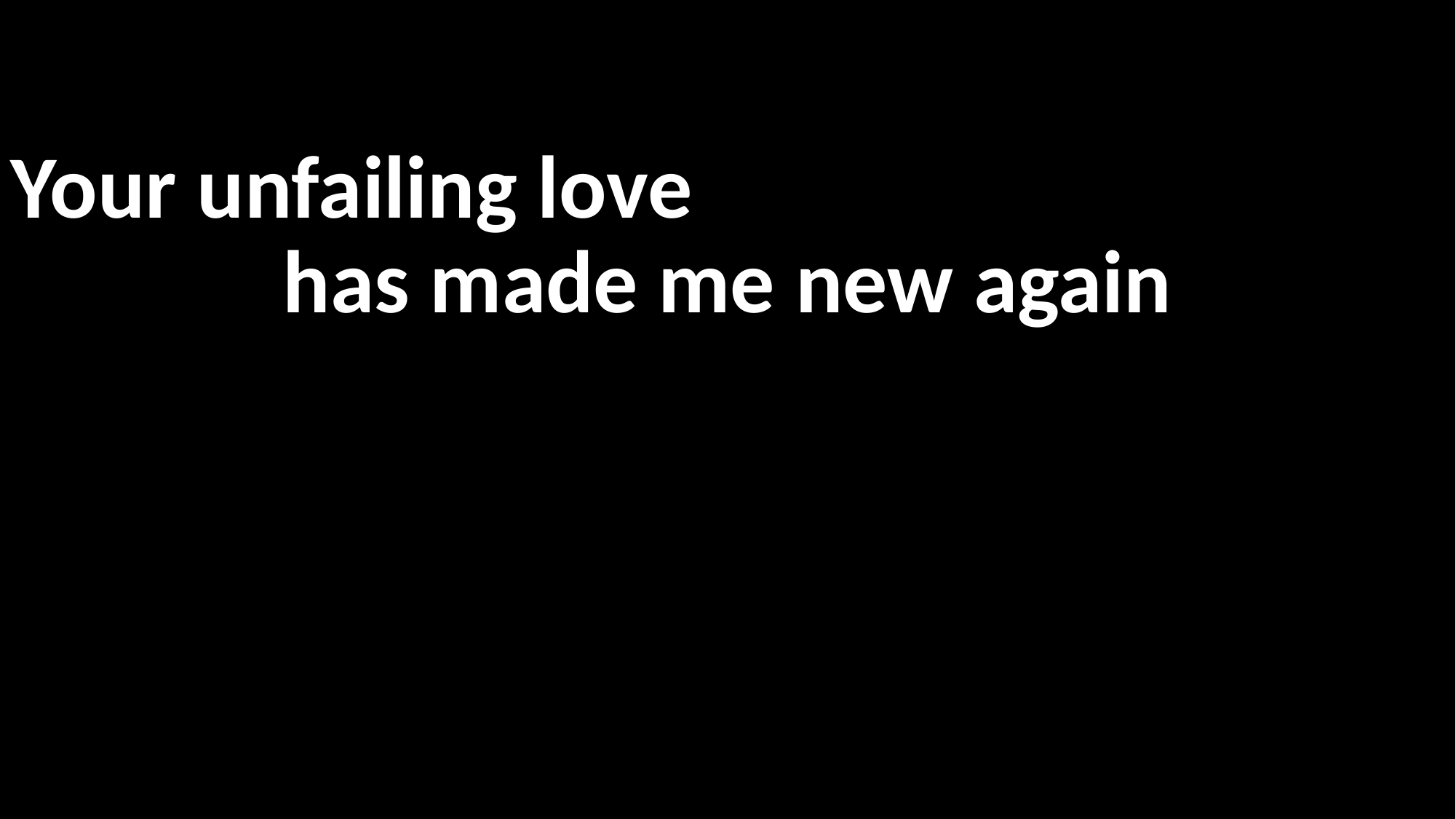

#
Your unfailing love
has made me new again